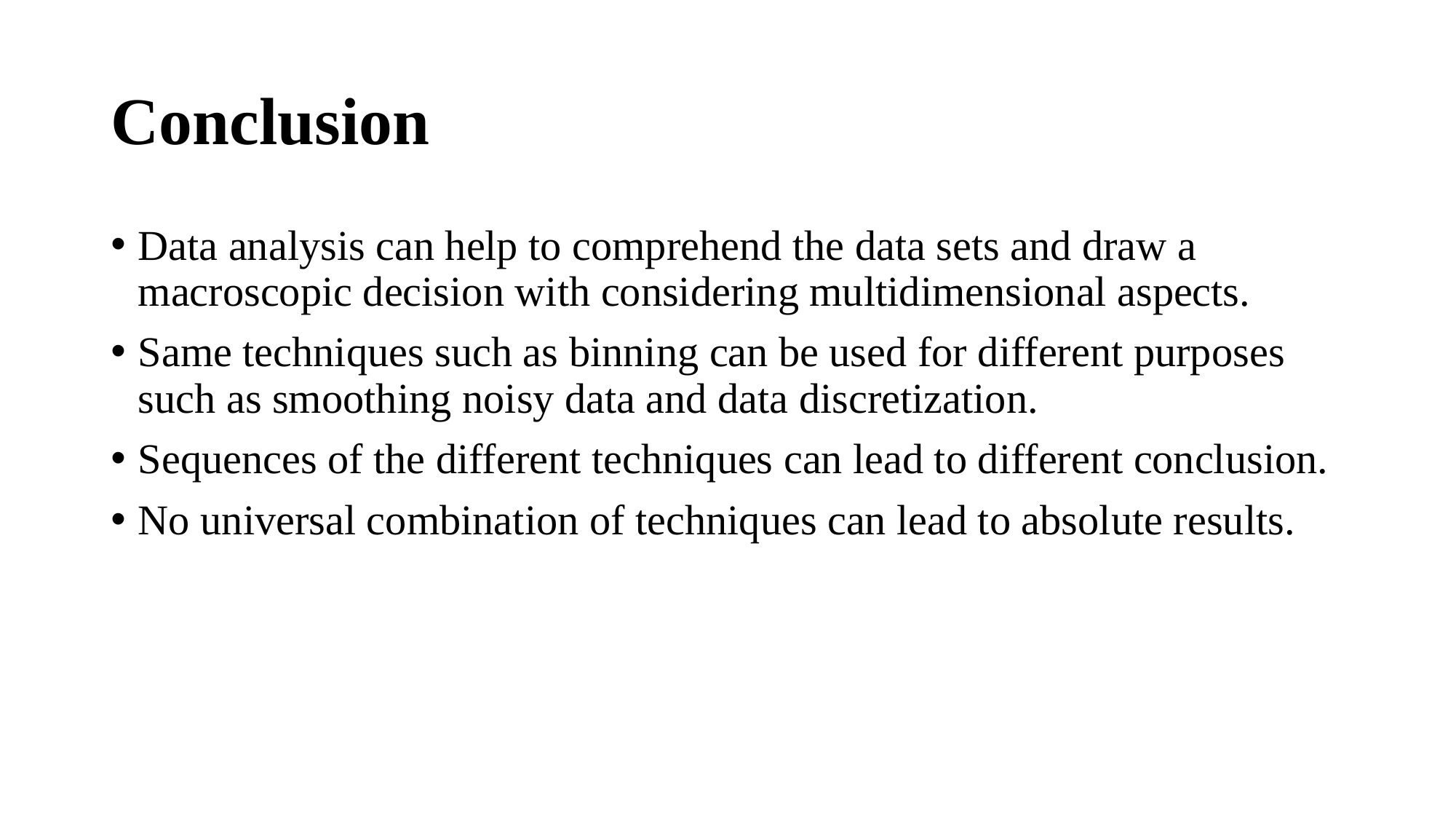

# Conclusion
Data analysis can help to comprehend the data sets and draw a macroscopic decision with considering multidimensional aspects.
Same techniques such as binning can be used for different purposes such as smoothing noisy data and data discretization.
Sequences of the different techniques can lead to different conclusion.
No universal combination of techniques can lead to absolute results.